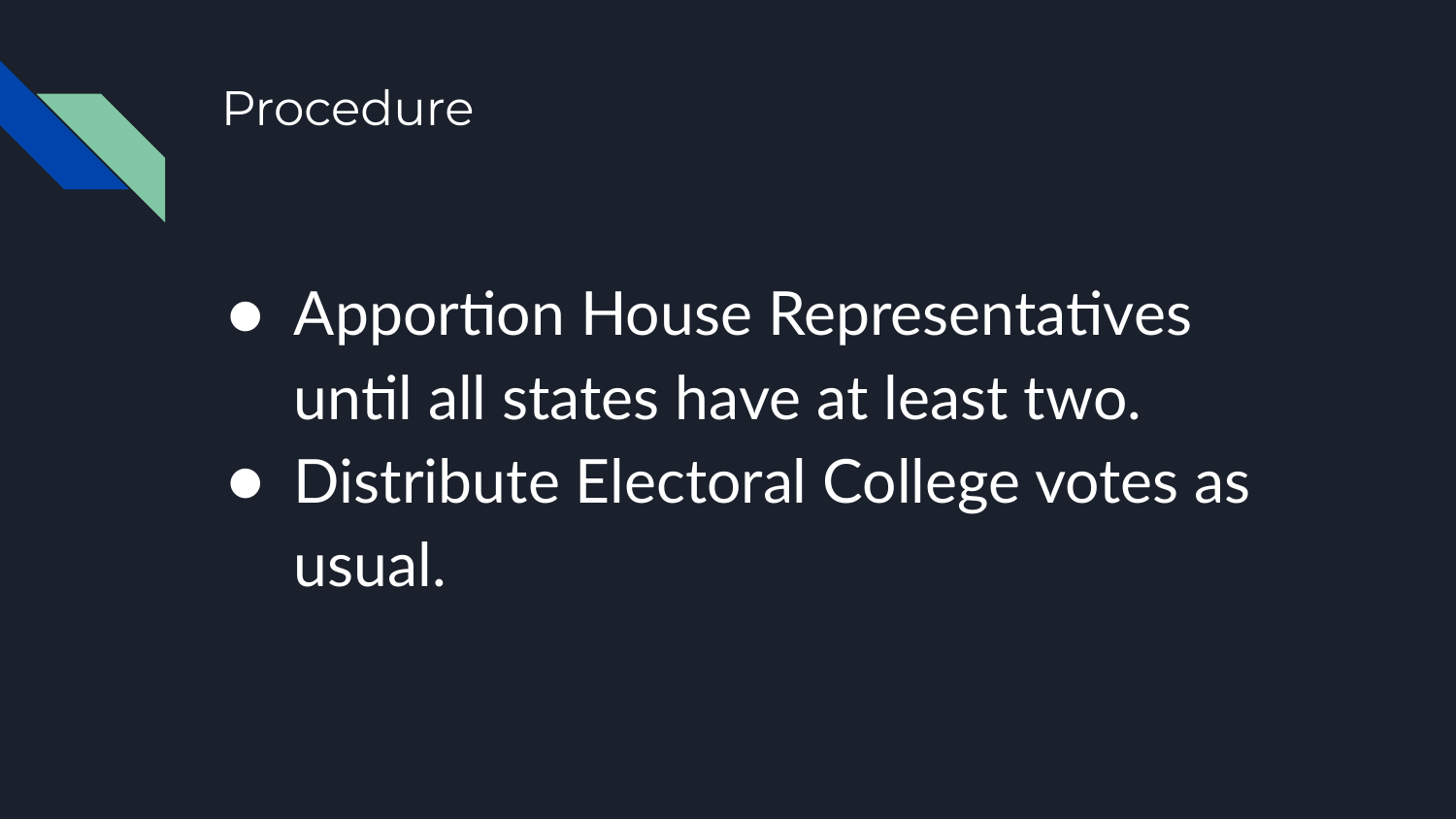

# Procedure
Apportion House Representatives until all states have at least two.
Distribute Electoral College votes as usual.